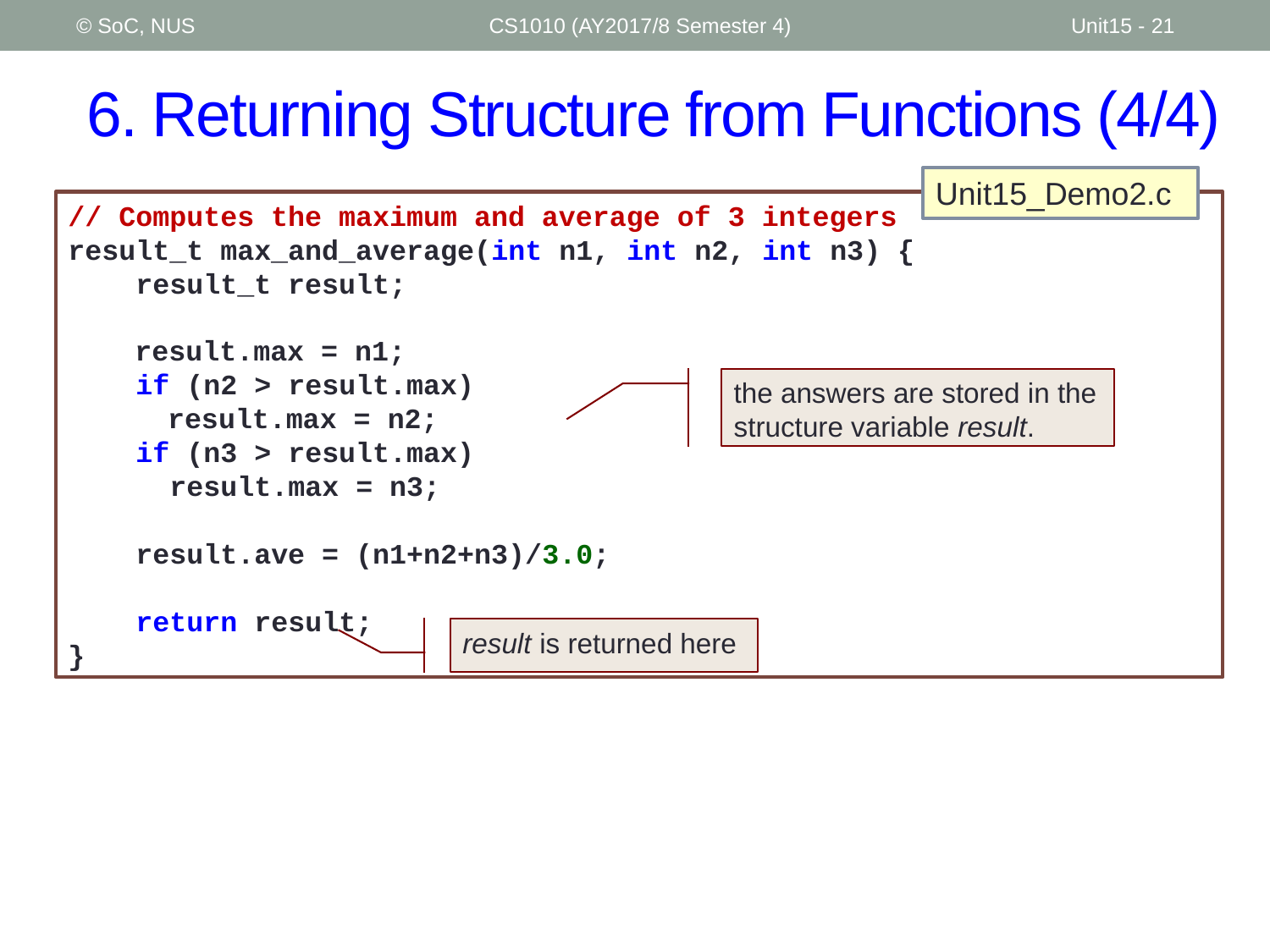

© SoC, NUS
CS1010 (AY2017/8 Semester 4)
Unit15 - 21
# 6. Returning Structure from Functions (4/4)
Unit15_Demo2.c
// Computes the maximum and average of 3 integers
result_t max_and_average(int n1, int n2, int n3) {
    result_t result;

 	 result.max = n1;
    if (n2 > result.max)
 		result.max = n2;
    if (n3 > result.max)
      result.max = n3;

    result.ave = (n1+n2+n3)/3.0;

    return result;
}
the answers are stored in the structure variable result.
result is returned here